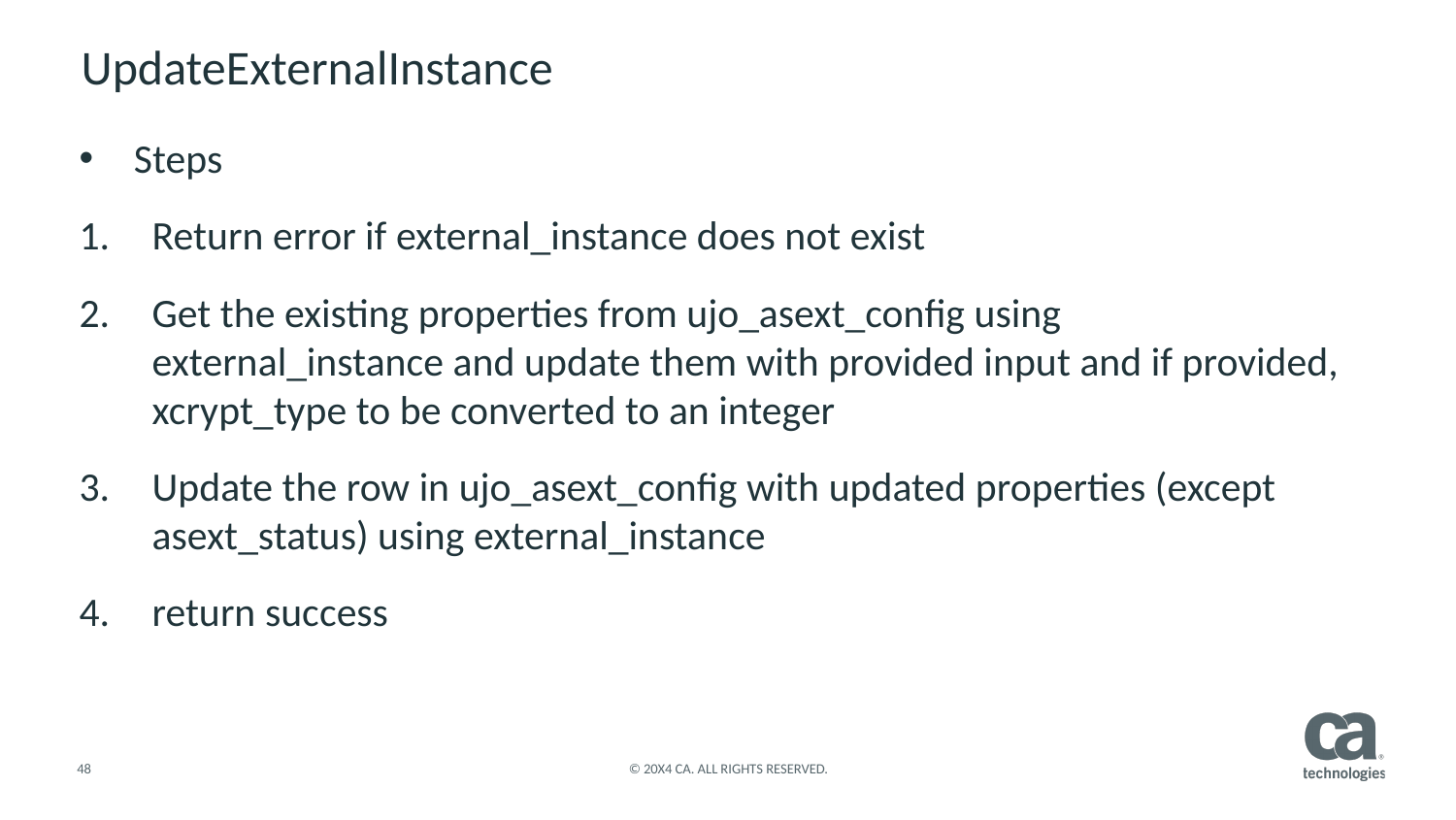

UpdateExternalInstance
Steps
Return error if external_instance does not exist
Get the existing properties from ujo_asext_config using external_instance and update them with provided input and if provided, xcrypt_type to be converted to an integer
Update the row in ujo_asext_config with updated properties (except asext_status) using external_instance
return success